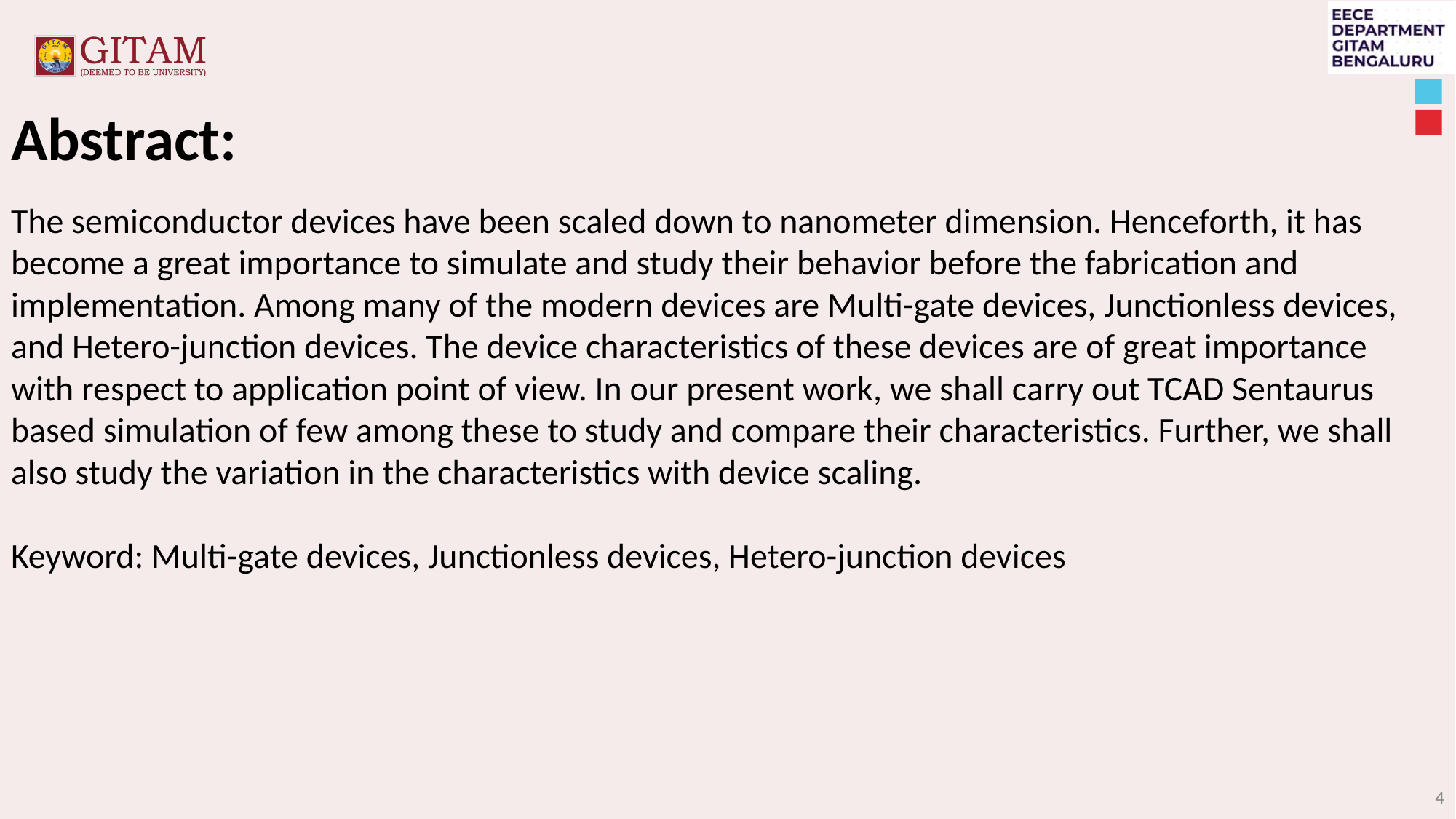

Abstract:

The semiconductor devices have been scaled down to nanometer dimension. Henceforth, it has become a great importance to simulate and study their behavior before the fabrication and implementation. Among many of the modern devices are Multi-gate devices, Junctionless devices, and Hetero-junction devices. The device characteristics of these devices are of great importance with respect to application point of view. In our present work, we shall carry out TCAD Sentaurus based simulation of few among these to study and compare their characteristics. Further, we shall also study the variation in the characteristics with device scaling.

Keyword: Multi-gate devices, Junctionless devices, Hetero-junction devices

4